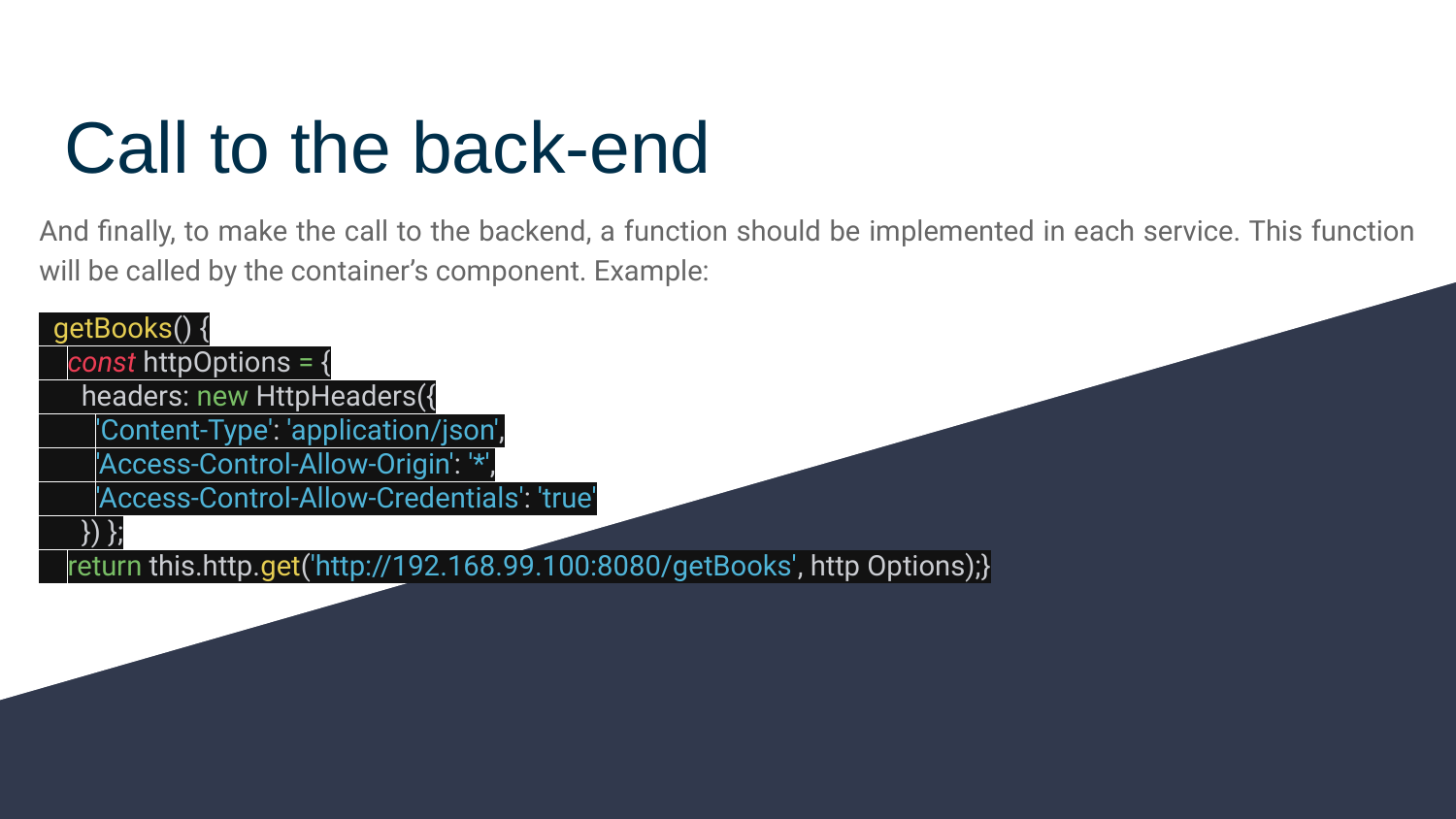

# Call to the back-end
And finally, to make the call to the backend, a function should be implemented in each service. This function will be called by the container’s component. Example:
  getBooks() {
    const httpOptions = {
      headers: new HttpHeaders({
        'Content-Type': 'application/json',
        'Access-Control-Allow-Origin': '*',
        'Access-Control-Allow-Credentials': 'true'
      }) };
    return this.http.get('http://192.168.99.100:8080/getBooks', http Options);}